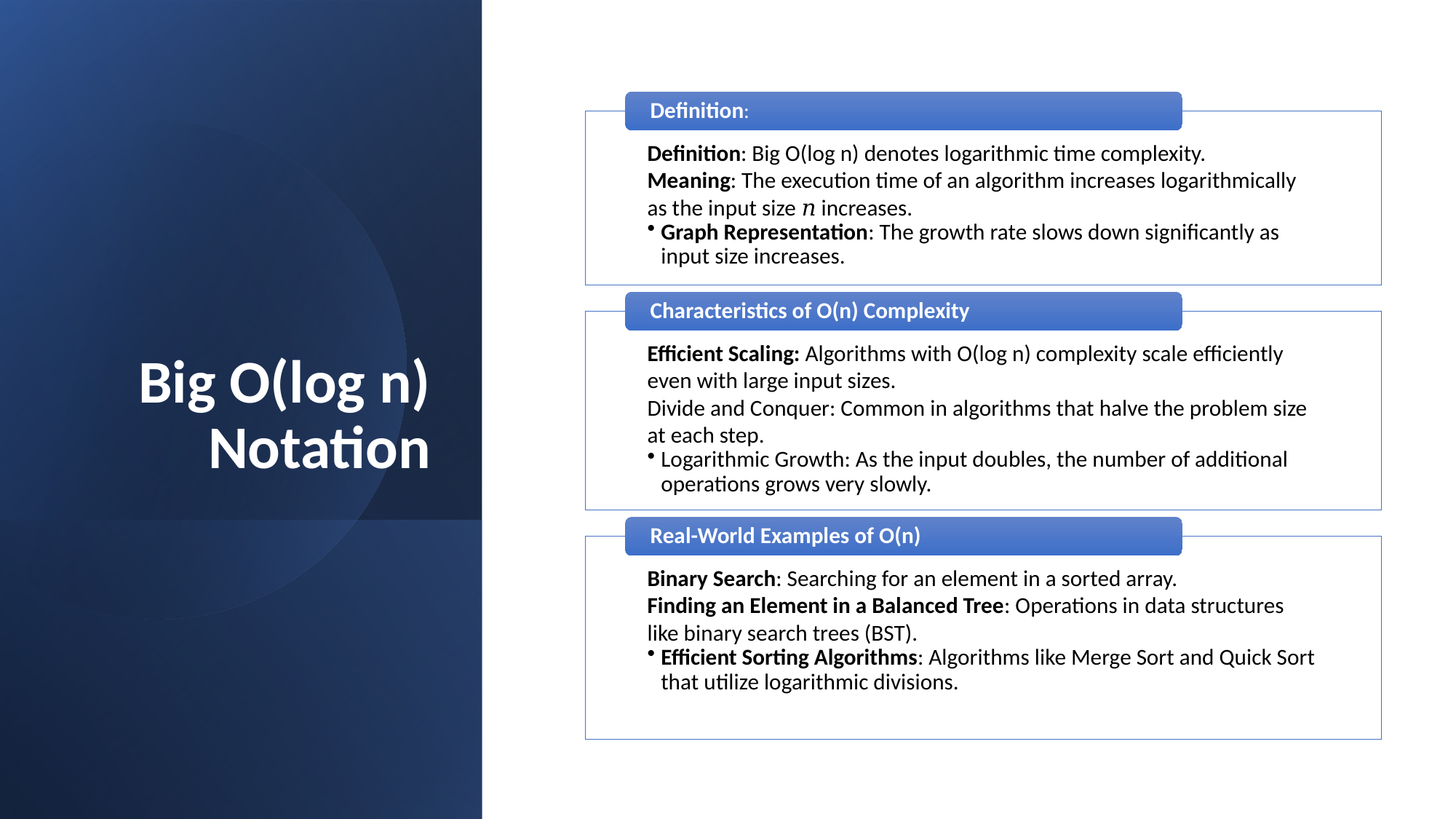

Definition: Big O(log n) denotes logarithmic time complexity.
Meaning: The execution time of an algorithm increases logarithmically as the input size 𝑛 increases.
Graph Representation: The growth rate slows down significantly as input size increases.
Definition:
Efficient Scaling: Algorithms with O(log n) complexity scale efficiently even with large input sizes.
Divide and Conquer: Common in algorithms that halve the problem size at each step.
Logarithmic Growth: As the input doubles, the number of additional operations grows very slowly.
Characteristics of O(n) Complexity
Binary Search: Searching for an element in a sorted array.
Finding an Element in a Balanced Tree: Operations in data structures like binary search trees (BST).
Efficient Sorting Algorithms: Algorithms like Merge Sort and Quick Sort that utilize logarithmic divisions.

Real-World Examples of O(n)

# Big O(log n) Notation